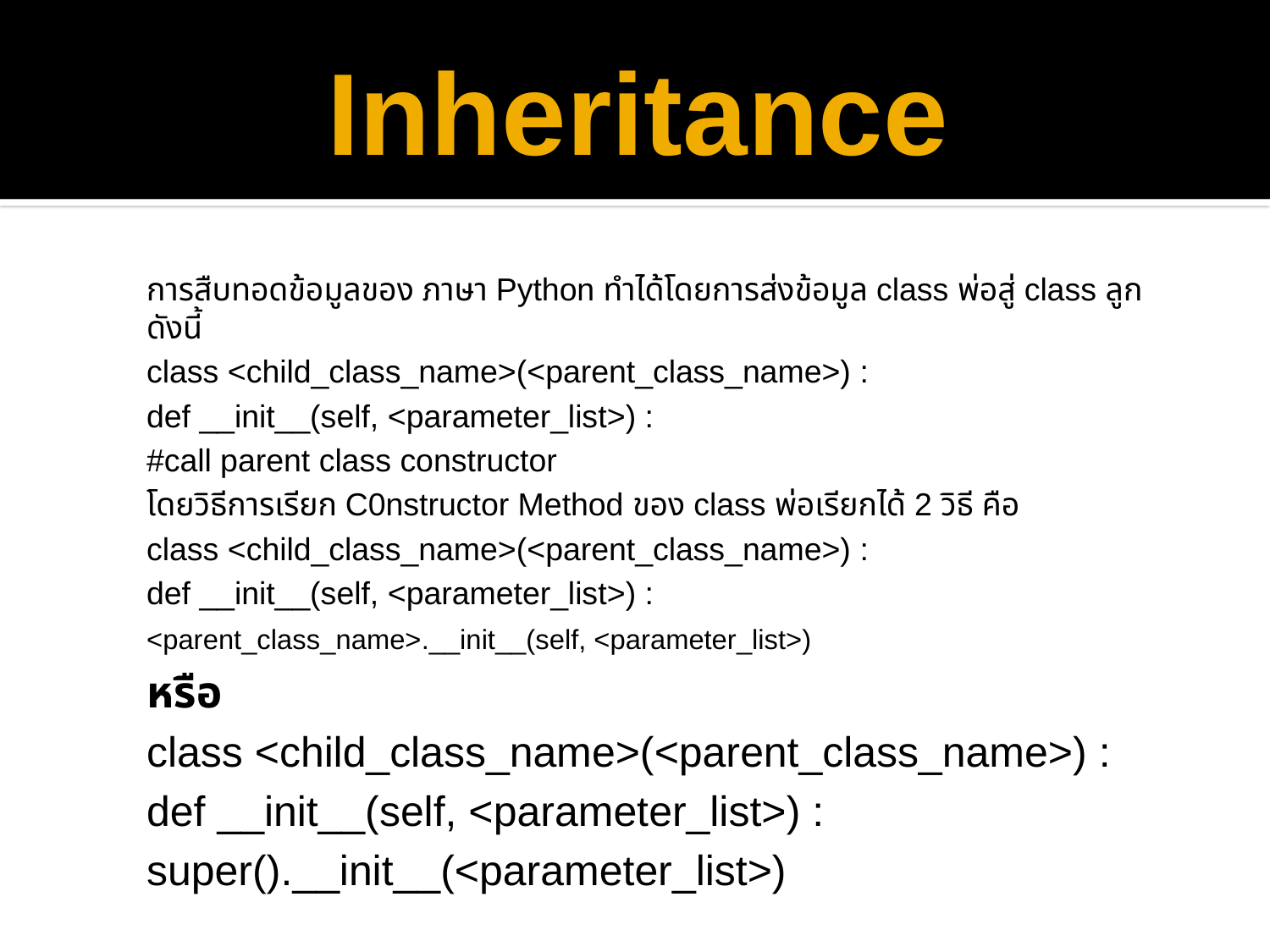

# Inheritance
การสืบทอดข้อมูลของ ภาษา Python ทำได้โดยการส่งข้อมูล class พ่อสู่ class ลูกดังนี้
class <child_class_name>(<parent_class_name>) :
	def __init__(self, <parameter_list>) :
		#call parent class constructor
โดยวิธีการเรียก C0nstructor Method ของ class พ่อเรียกได้ 2 วิธี คือ
class <child_class_name>(<parent_class_name>) :
	def __init__(self, <parameter_list>) :
		<parent_class_name>.__init__(self, <parameter_list>)
หรือ
class <child_class_name>(<parent_class_name>) :
	def __init__(self, <parameter_list>) :
		super().__init__(<parameter_list>)